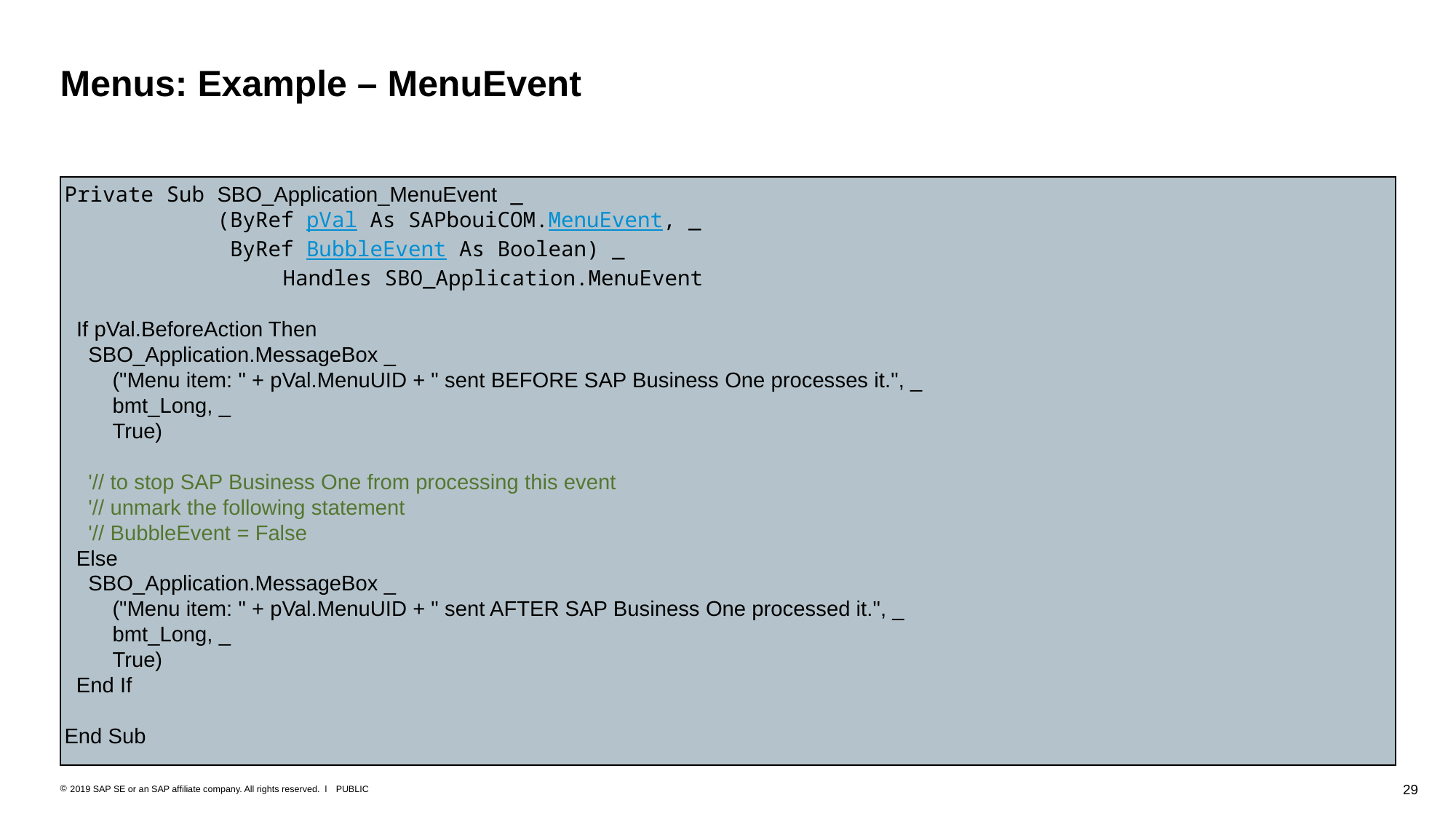

# Menus: Example – MenuEvent
Private Sub SBO_Application_MenuEvent _
            (ByRef pVal As SAPbouiCOM.MenuEvent, _
             ByRef BubbleEvent As Boolean) _
		Handles SBO_Application.MenuEvent

  If pVal.BeforeAction Then
    SBO_Application.MessageBox _
        ("Menu item: " + pVal.MenuUID + " sent BEFORE SAP Business One processes it.", _
        bmt_Long, _
        True)
    '// to stop SAP Business One from processing this event
    '// unmark the following statement
    '// BubbleEvent = False
  Else
    SBO_Application.MessageBox _
        ("Menu item: " + pVal.MenuUID + " sent AFTER SAP Business One processed it.", _
        bmt_Long, _
        True)
  End If
End Sub